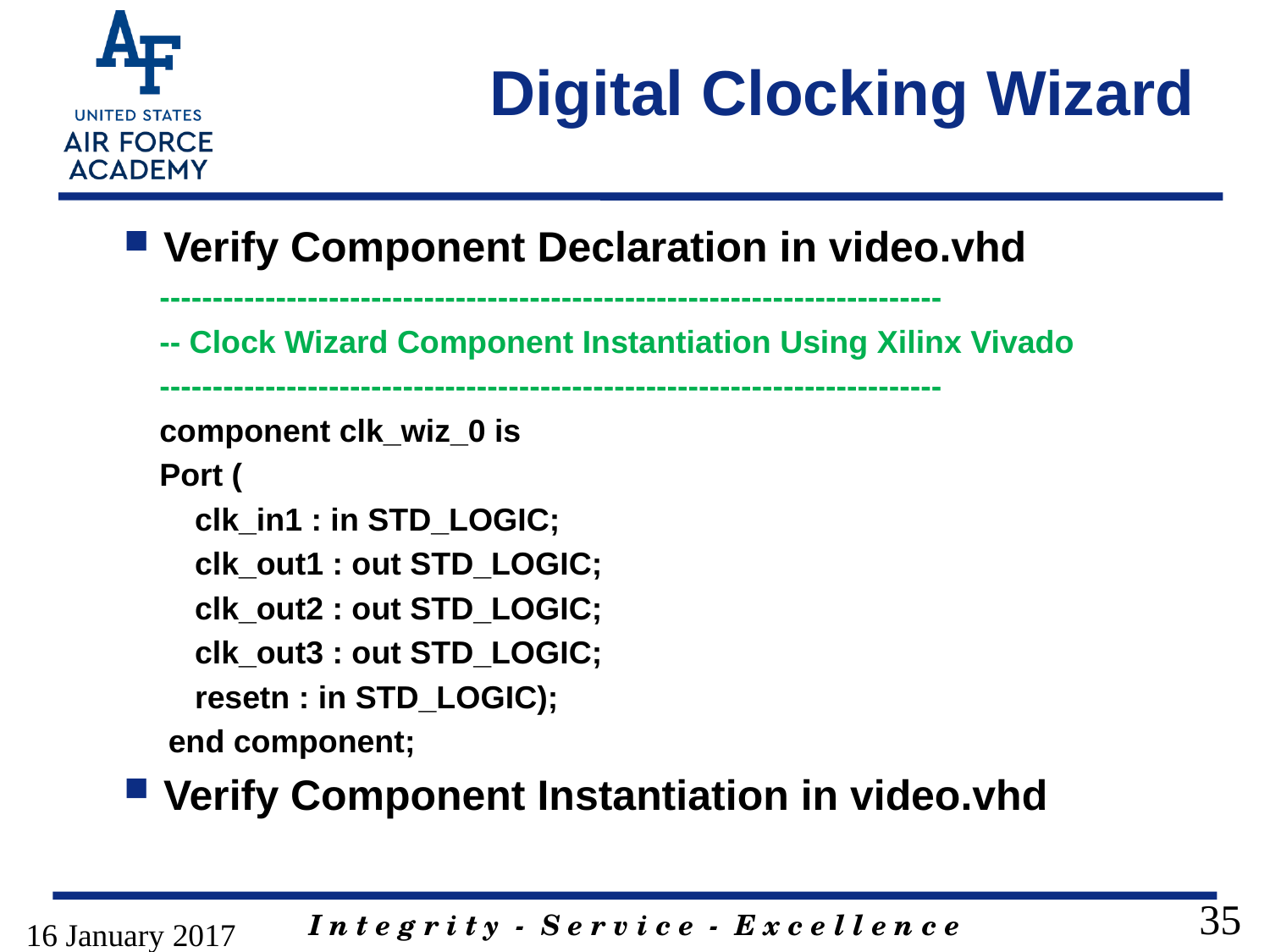

# Digital Clocking Wizard
Verify Component Declaration in video.vhd
    --------------------------------------------------------------------------
    -- Clock Wizard Component Instantiation Using Xilinx Vivado
    --------------------------------------------------------------------------
    component clk_wiz_0 is
    Port (
        clk_in1 : in STD_LOGIC;
        clk_out1 : out STD_LOGIC;
        clk_out2 : out STD_LOGIC;
        clk_out3 : out STD_LOGIC;
        resetn : in STD_LOGIC);
     end component;
Verify Component Instantiation in video.vhd

16 January 2017
35